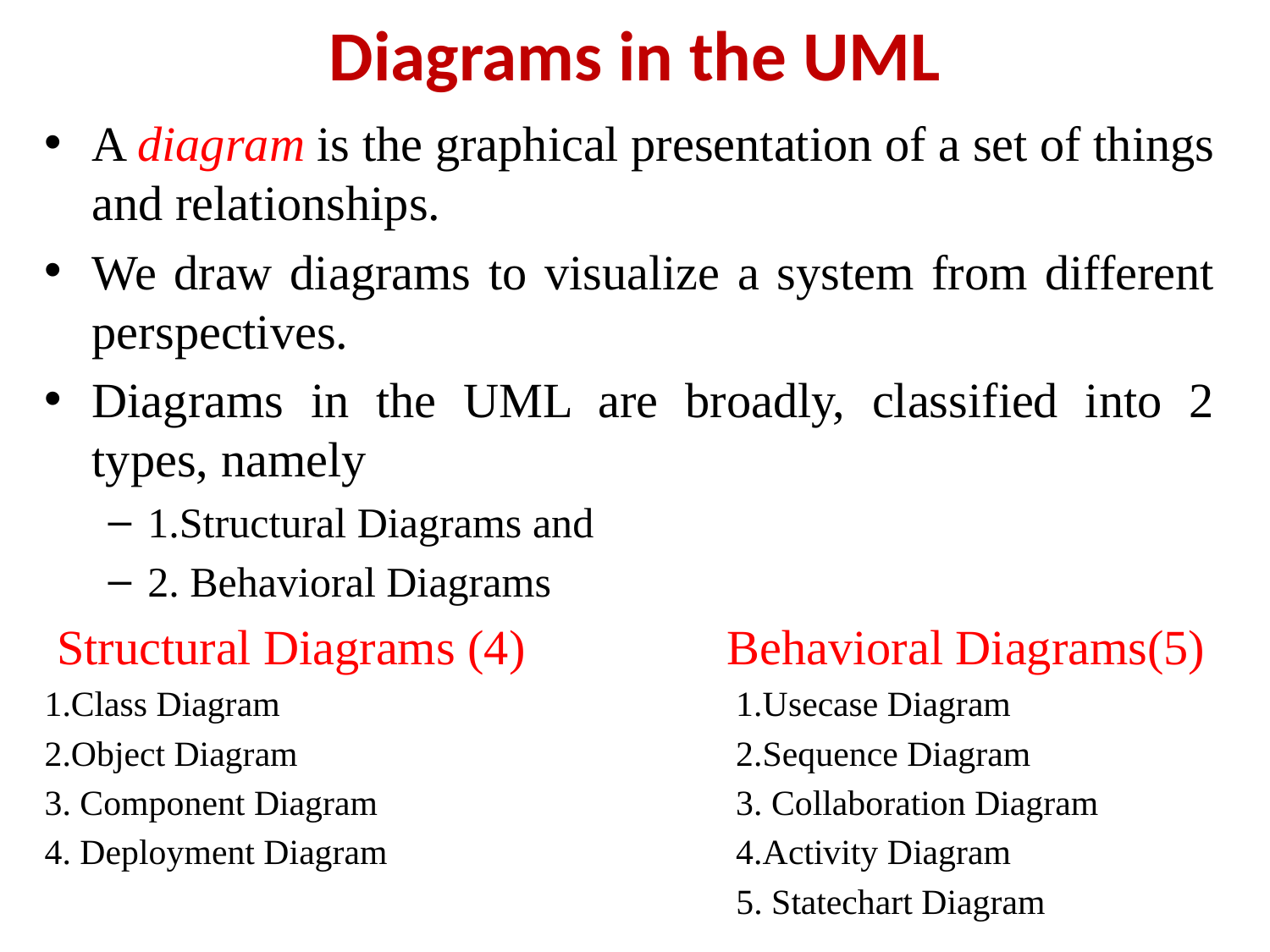

# Diagrams in the UML
A diagram is the graphical presentation of a set of things and relationships.
We draw diagrams to visualize a system from different perspectives.
Diagrams in the UML are broadly, classified into 2 types, namely
1.Structural Diagrams and
2. Behavioral Diagrams
 Structural Diagrams (4)	 	Behavioral Diagrams(5)
1.Class Diagram				 1.Usecase Diagram
2.Object Diagram				 2.Sequence Diagram
3. Component Diagram			 3. Collaboration Diagram
4. Deployment Diagram			 4.Activity Diagram
						 5. Statechart Diagram